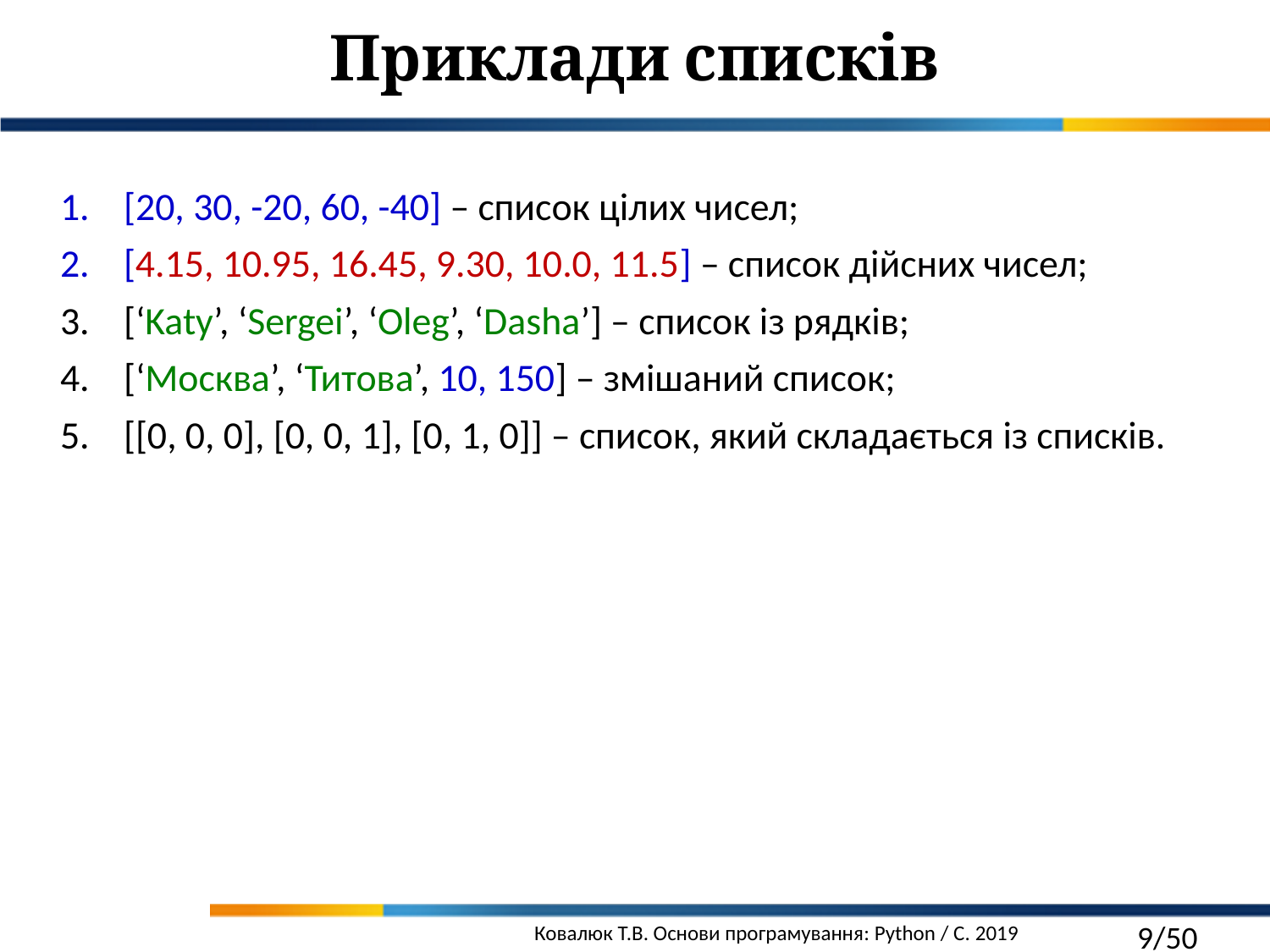

Приклади списків
[20, 30, -20, 60, -40] – список цілих чисел;
[4.15, 10.95, 16.45, 9.30, 10.0, 11.5] – список дійсних чисел;
[‘Katy’, ‘Sergei’, ‘Oleg’, ‘Dasha’] – список із рядків;
[‘Москва’, ‘Титова’, 10, 150] – змішаний список;
[[0, 0, 0], [0, 0, 1], [0, 1, 0]] – список, який складається із списків.